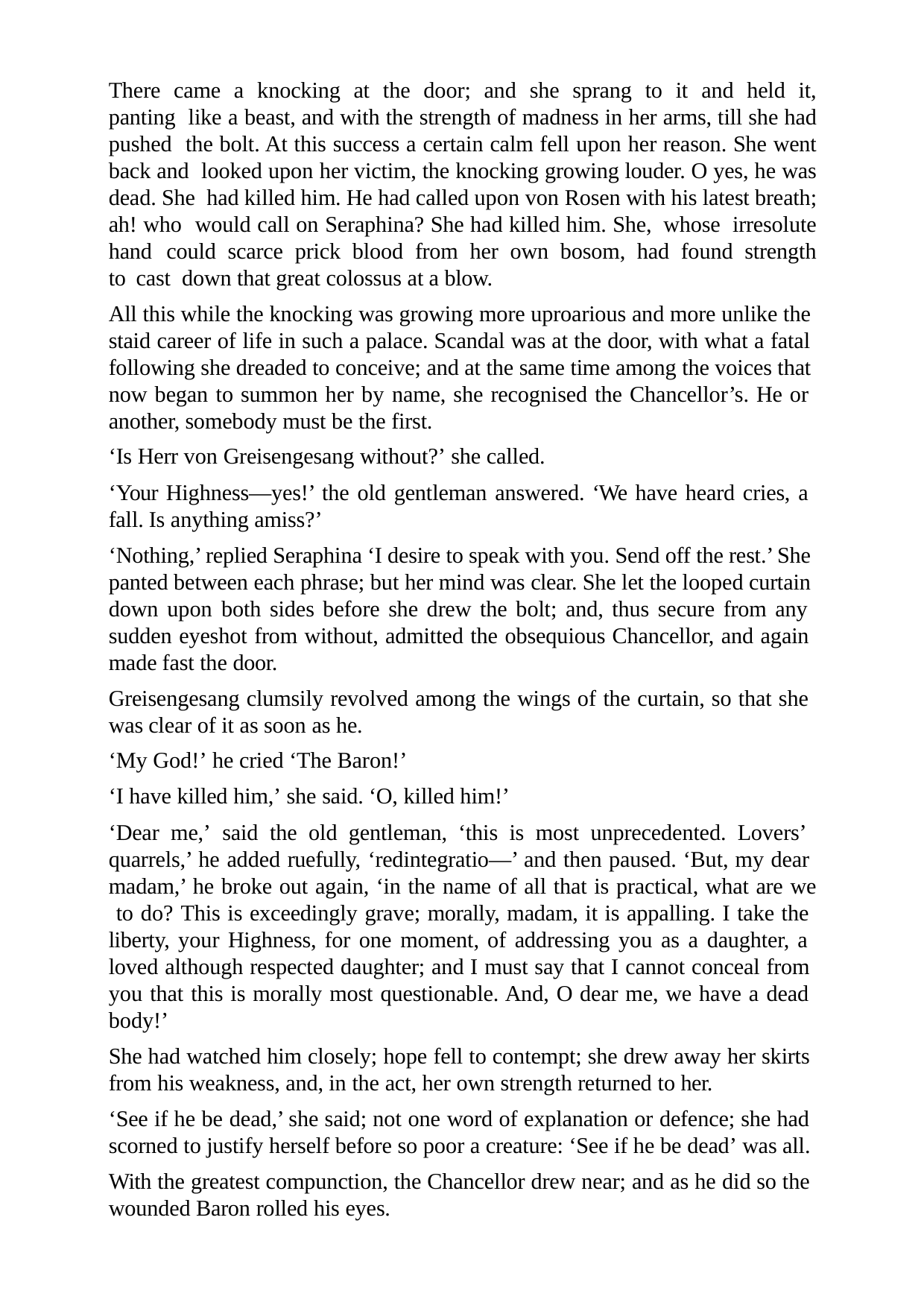

There came a knocking at the door; and she sprang to it and held it, panting  like a beast, and with the strength of madness in her arms, till she had pushed  the bolt. At this success a certain calm fell upon her reason. She went back and  looked upon her victim, the knocking growing louder. O yes, he was dead. She  had killed him. He had called upon von Rosen with his latest breath; ah! who  would call on Seraphina? She had killed him. She, whose irresolute hand  could scarce prick blood from her own bosom, had found strength to cast  down that great colossus at a blow.
All this while the knocking was growing more uproarious and more unlike the  staid career of life in such a palace. Scandal was at the door, with what a fatal  following she dreaded to conceive; and at the same time among the voices that  now began to summon her by name, she recognised the Chancellor’s. He or  another, somebody must be the first.
‘Is Herr von Greisengesang without?’ she called.
‘Your Highness—yes!’ the old gentleman answered. ‘We have heard cries, a  fall. Is anything amiss?’
‘Nothing,’ replied Seraphina ‘I desire to speak with you. Send off the rest.’ She  panted between each phrase; but her mind was clear. She let the looped curtain  down upon both sides before she drew the bolt; and, thus secure from any  sudden eyeshot from without, admitted the obsequious Chancellor, and again  made fast the door.
Greisengesang clumsily revolved among the wings of the curtain, so that she  was clear of it as soon as he.
‘My God!’ he cried ‘The Baron!’
‘I have killed him,’ she said. ‘O, killed him!’
‘Dear me,’ said the old gentleman, ‘this is most unprecedented. Lovers’  quarrels,’ he added ruefully, ‘redintegratio—’ and then paused. ‘But, my dear  madam,’ he broke out again, ‘in the name of all that is practical, what are we  to do? This is exceedingly grave; morally, madam, it is appalling. I take the  liberty, your Highness, for one moment, of addressing you as a daughter, a  loved although respected daughter; and I must say that I cannot conceal from  you that this is morally most questionable. And, O dear me, we have a dead  body!’
She had watched him closely; hope fell to contempt; she drew away her skirts  from his weakness, and, in the act, her own strength returned to her.
‘See if he be dead,’ she said; not one word of explanation or defence; she had  scorned to justify herself before so poor a creature: ‘See if he be dead’ was all.
With the greatest compunction, the Chancellor drew near; and as he did so the  wounded Baron rolled his eyes.